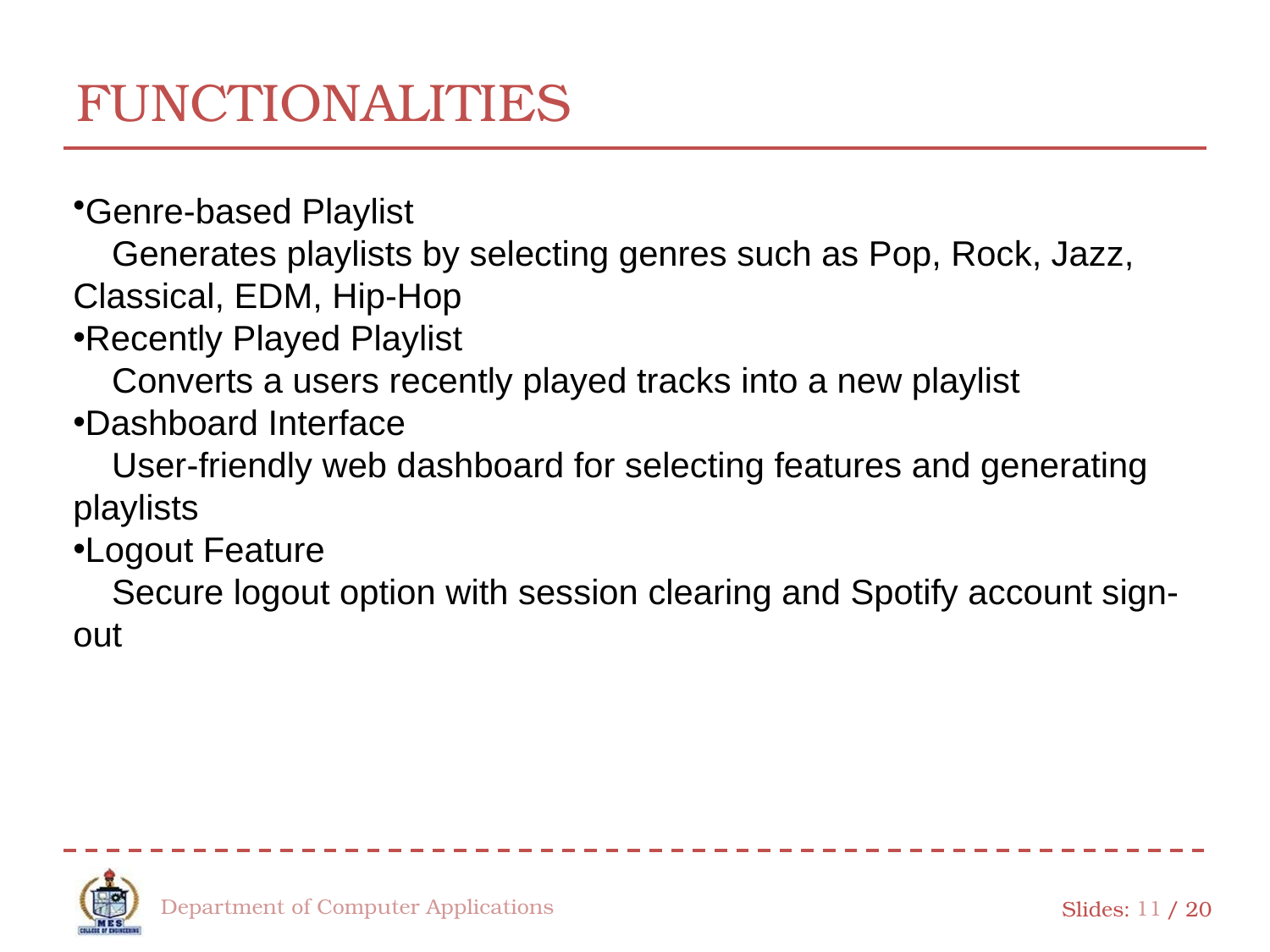

# FUNCTIONALITIES
Genre-based Playlist
    Generates playlists by selecting genres such as Pop, Rock, Jazz, Classical, EDM, Hip-Hop
Recently Played Playlist
    Converts a users recently played tracks into a new playlist
Dashboard Interface
    User-friendly web dashboard for selecting features and generating playlists
Logout Feature
    Secure logout option with session clearing and Spotify account sign-out

Department of Computer Applications
11